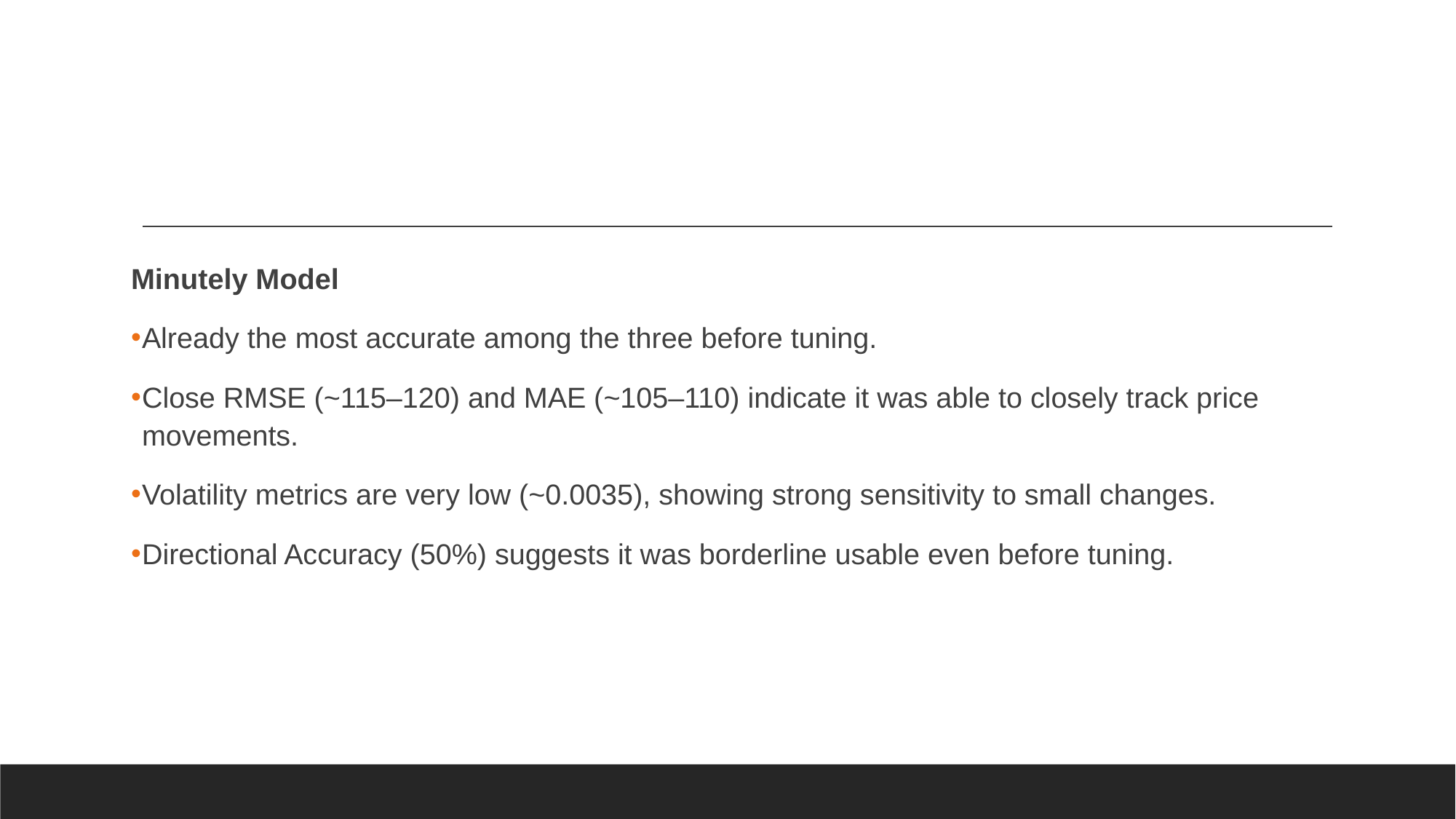

#
Minutely Model
Already the most accurate among the three before tuning.
Close RMSE (~115–120) and MAE (~105–110) indicate it was able to closely track price movements.
Volatility metrics are very low (~0.0035), showing strong sensitivity to small changes.
Directional Accuracy (50%) suggests it was borderline usable even before tuning.